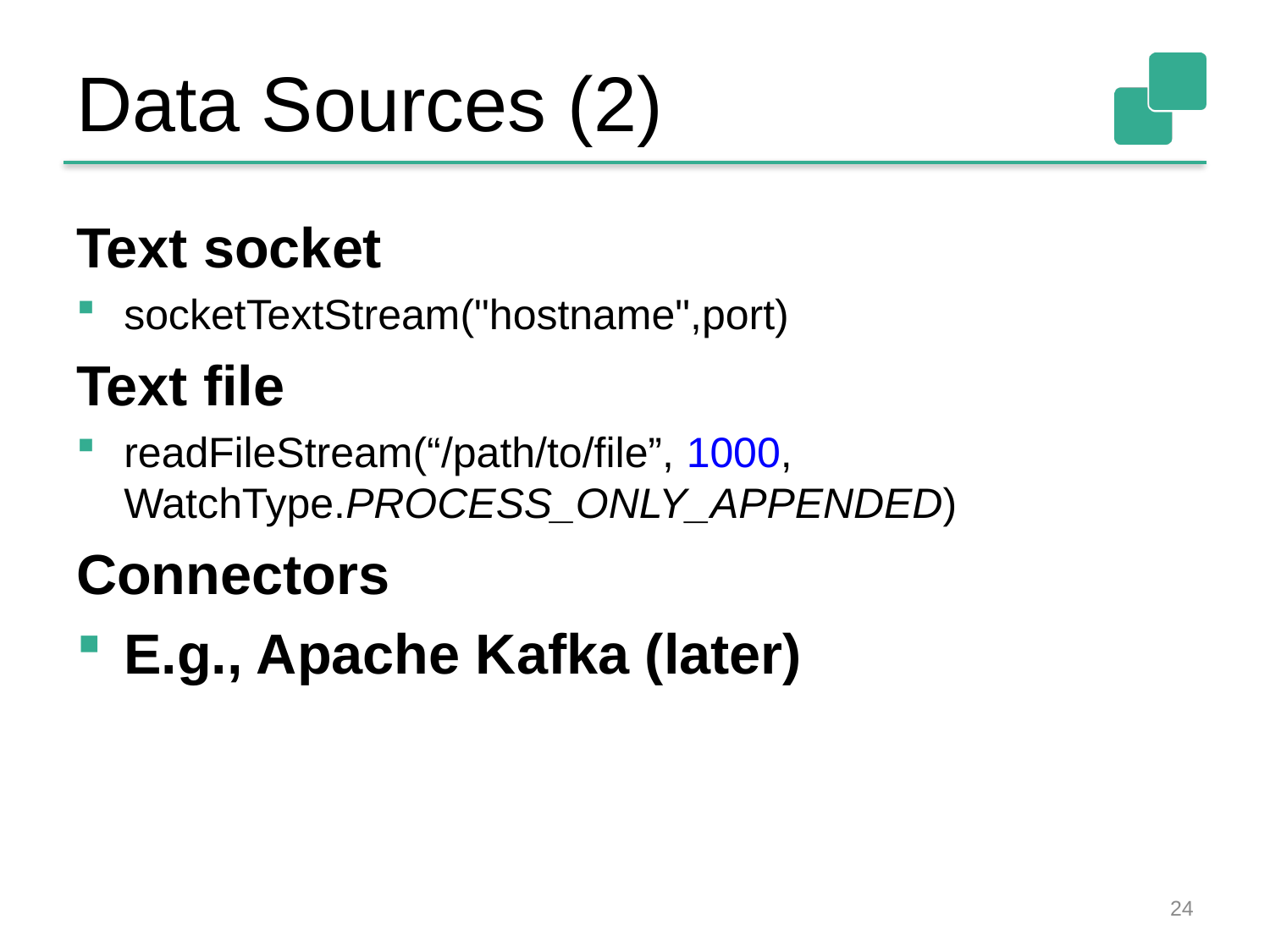

# Data Sources (2)
Text socket
socketTextStream("hostname",port)
Text file
readFileStream(“/path/to/file”, 1000, WatchType.PROCESS_ONLY_APPENDED)
Connectors
E.g., Apache Kafka (later)
24